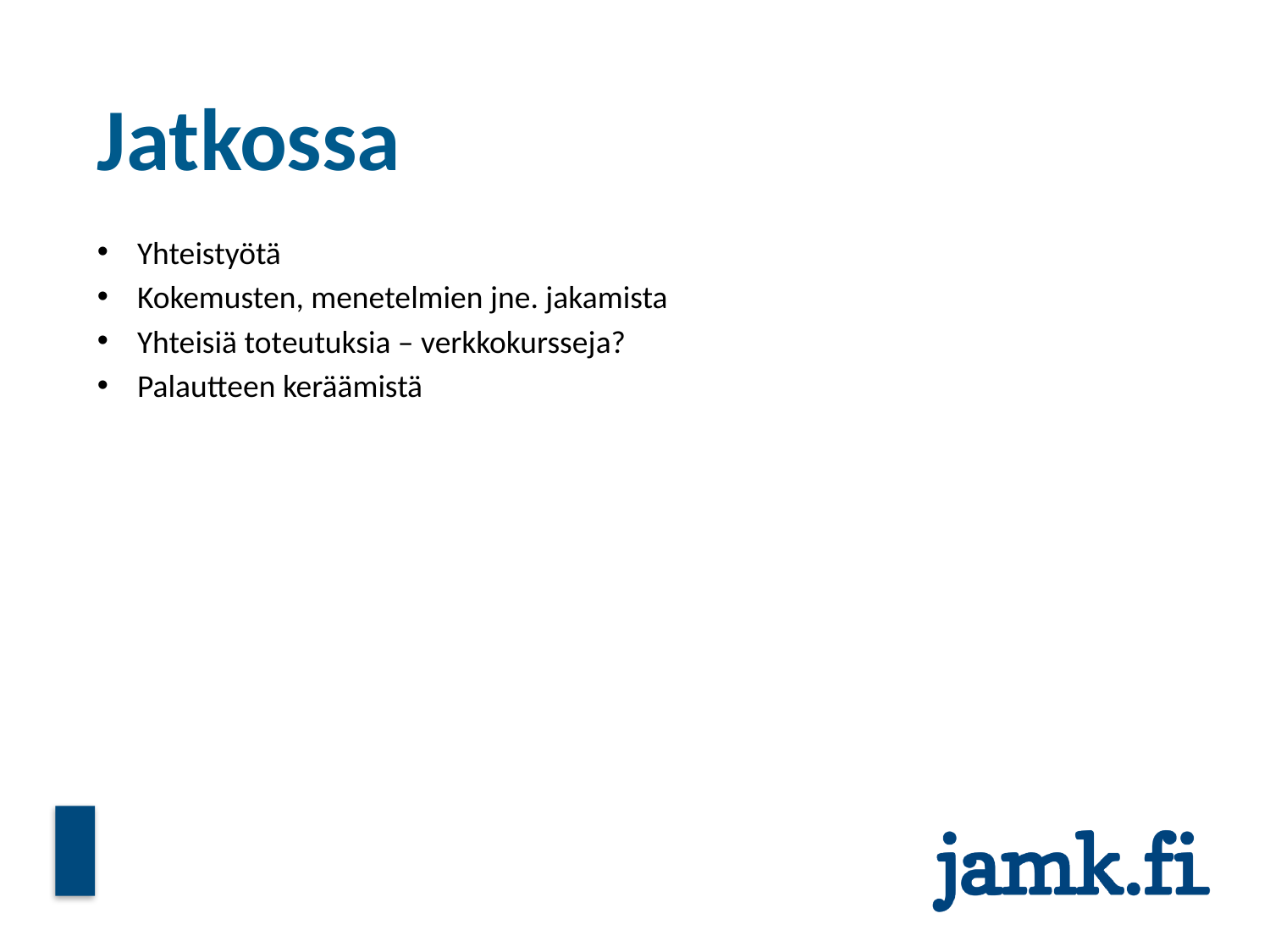

# Jatkossa
Yhteistyötä
Kokemusten, menetelmien jne. jakamista
Yhteisiä toteutuksia – verkkokursseja?
Palautteen keräämistä